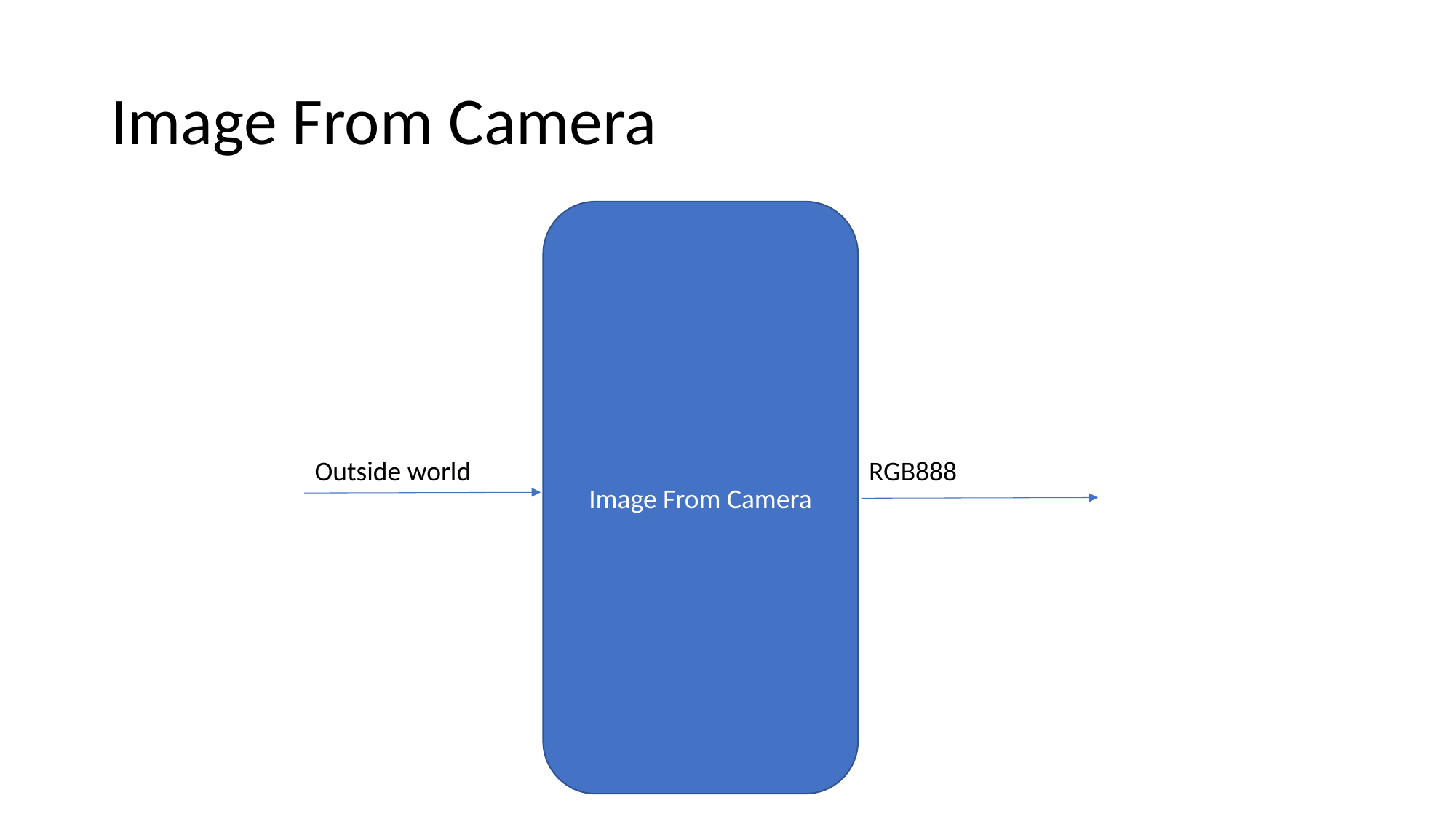

# Image From Camera
Image From Camera
RGB888
Outside world